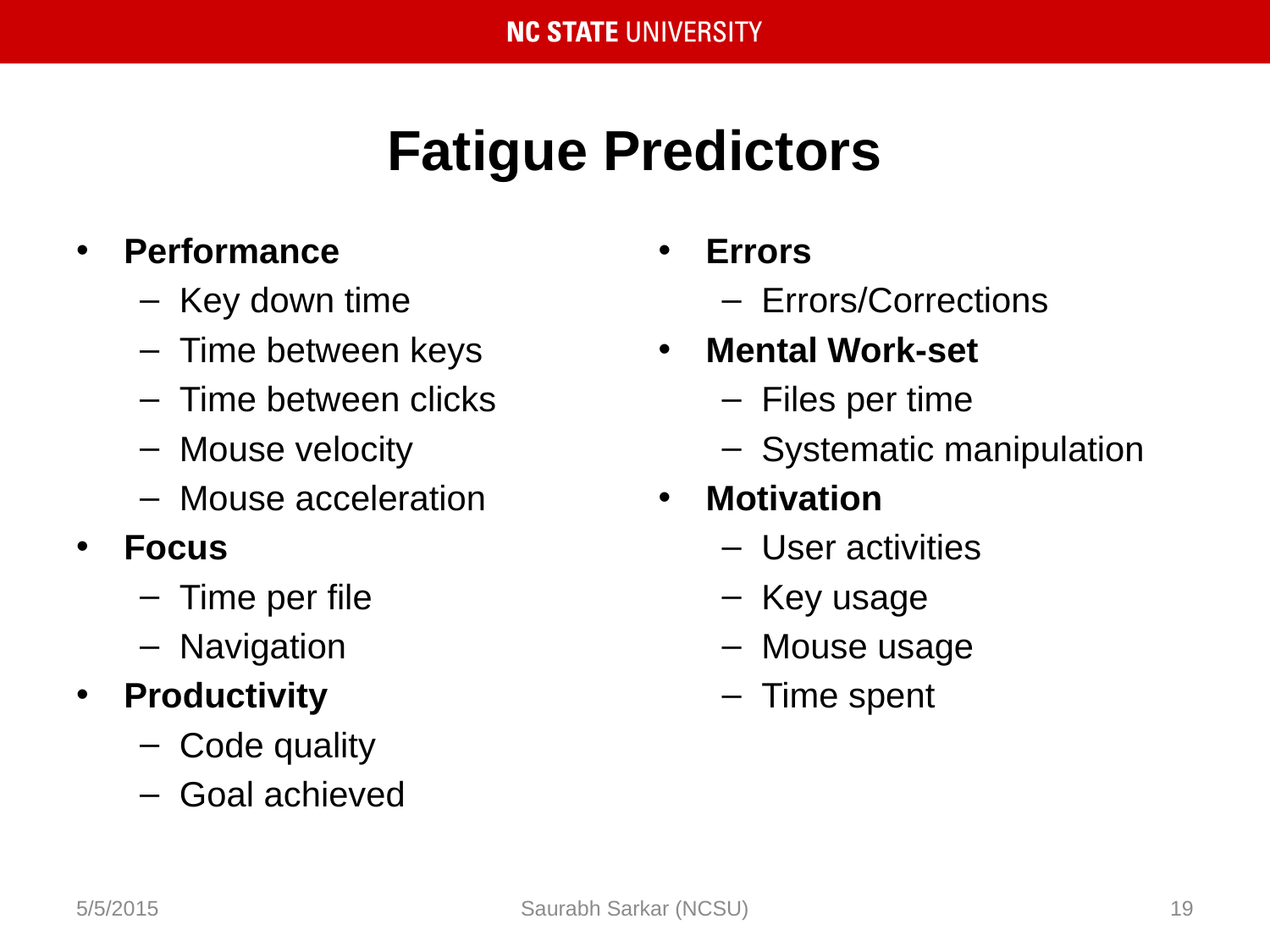

# Fatigue Predictors
Performance
Key down time
Time between keys
Time between clicks
Mouse velocity
Mouse acceleration
Focus
Time per file
Navigation
Productivity
Code quality
Goal achieved
Errors
Errors/Corrections
Mental Work-set
Files per time
Systematic manipulation
Motivation
User activities
Key usage
Mouse usage
Time spent
5/5/2015
Saurabh Sarkar (NCSU)
19